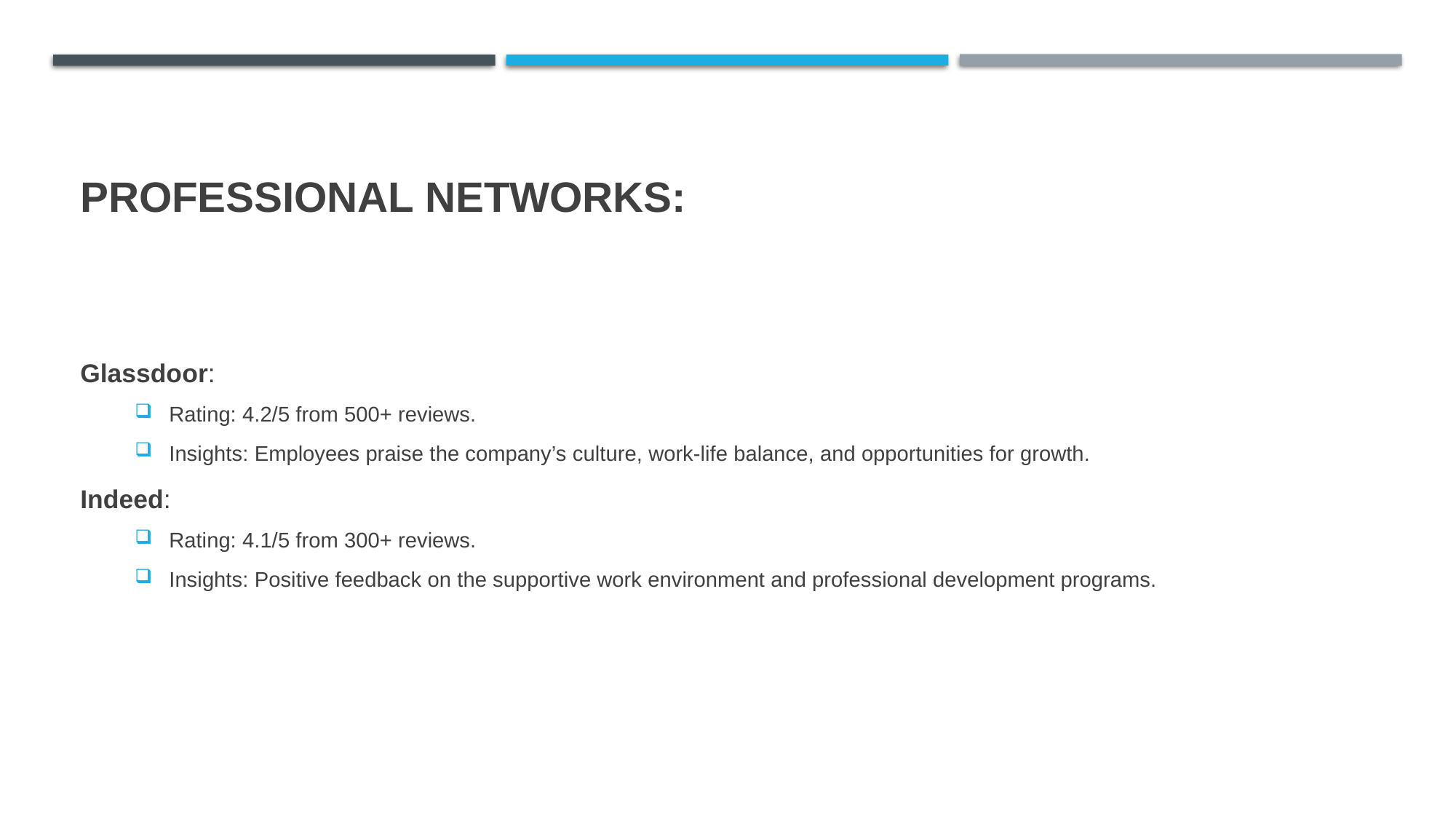

# Professional Networks:
Glassdoor:
Rating: 4.2/5 from 500+ reviews.
Insights: Employees praise the company’s culture, work-life balance, and opportunities for growth.
Indeed:
Rating: 4.1/5 from 300+ reviews.
Insights: Positive feedback on the supportive work environment and professional development programs.